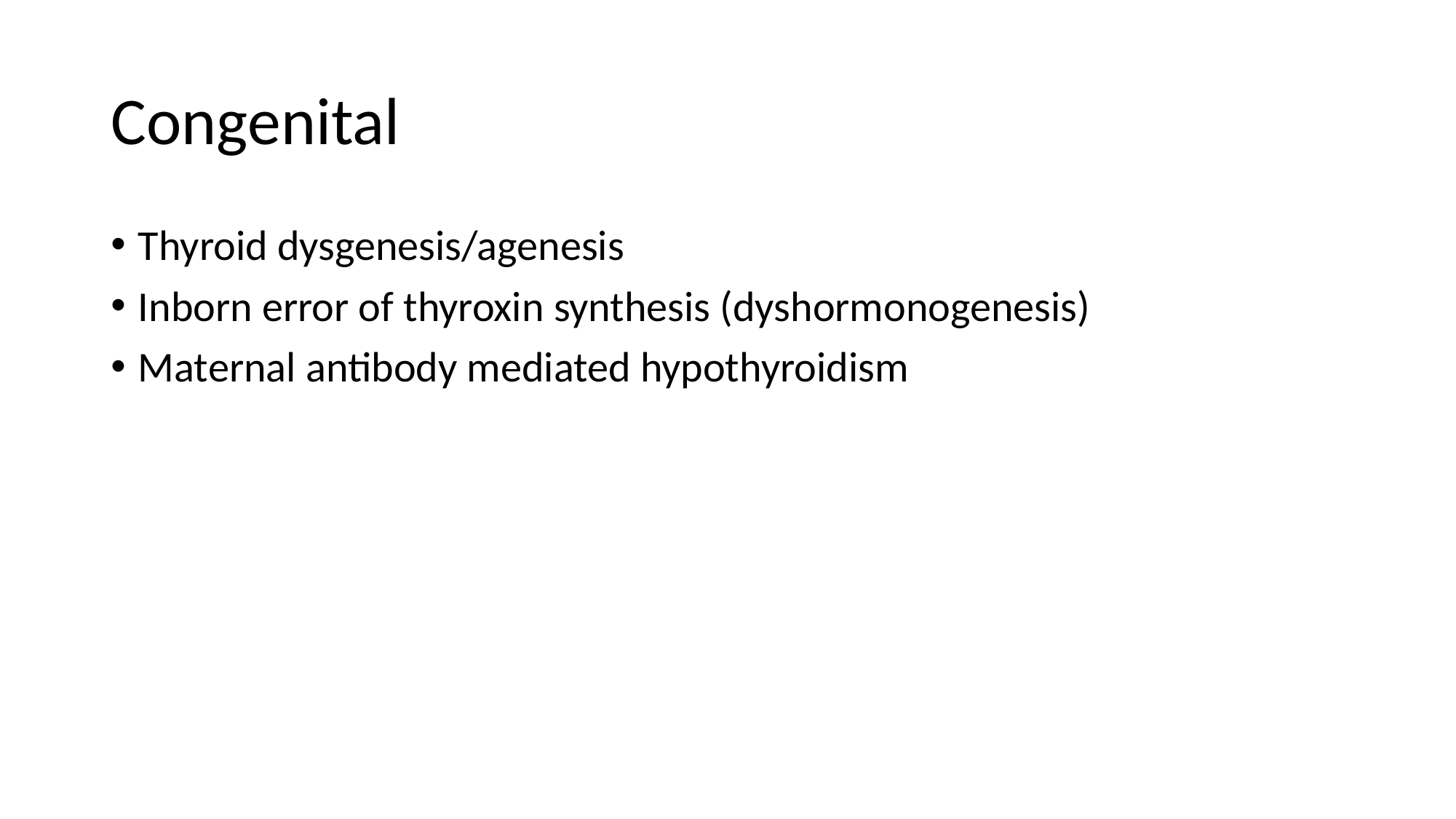

# Congenital
Thyroid dysgenesis/agenesis
Inborn error of thyroxin synthesis (dyshormonogenesis)
Maternal antibody mediated hypothyroidism